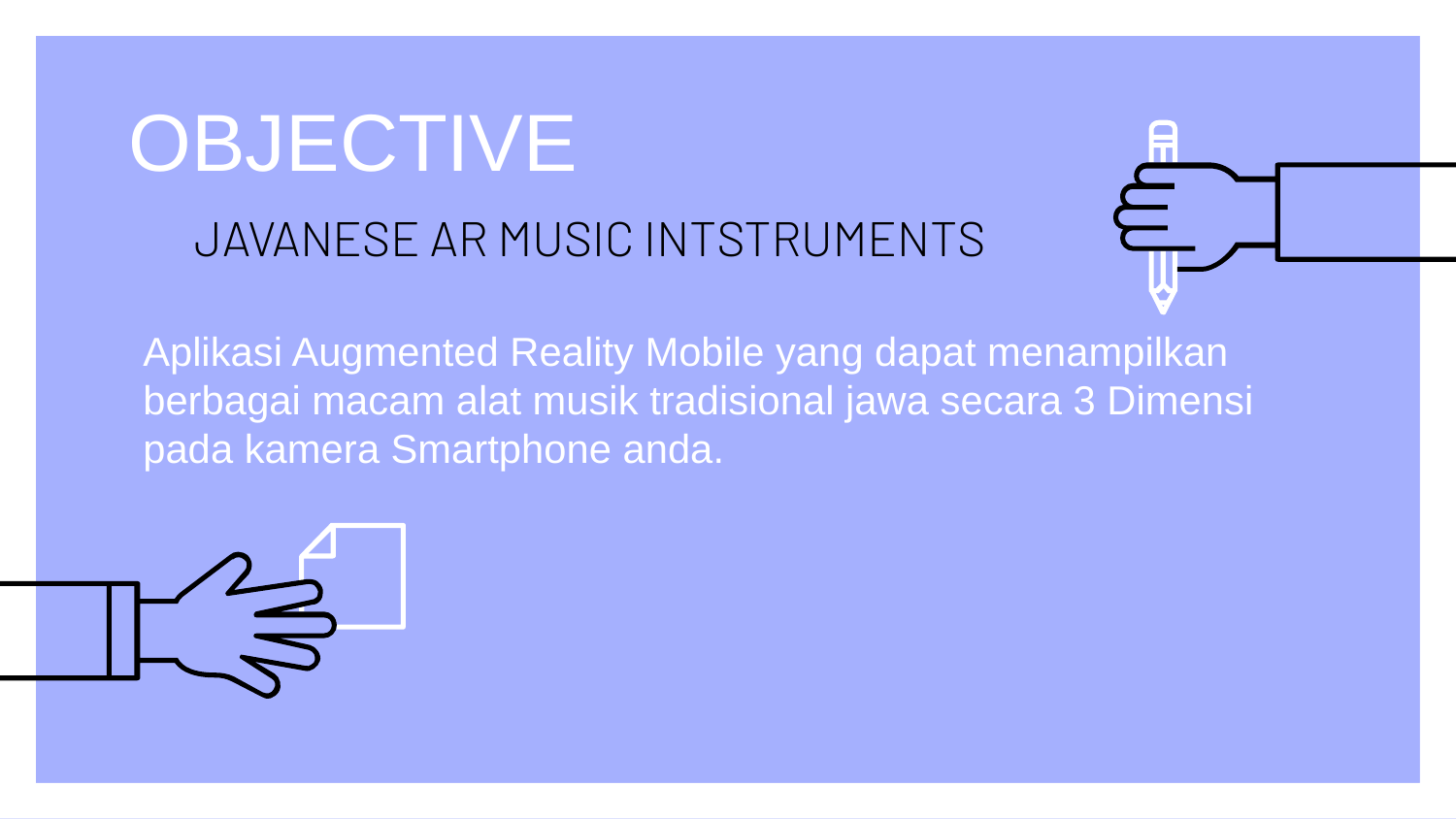

# OBJECTIVE
JAVANESE AR MUSIC INTSTRUMENTS
Aplikasi Augmented Reality Mobile yang dapat menampilkan berbagai macam alat musik tradisional jawa secara 3 Dimensi pada kamera Smartphone anda.